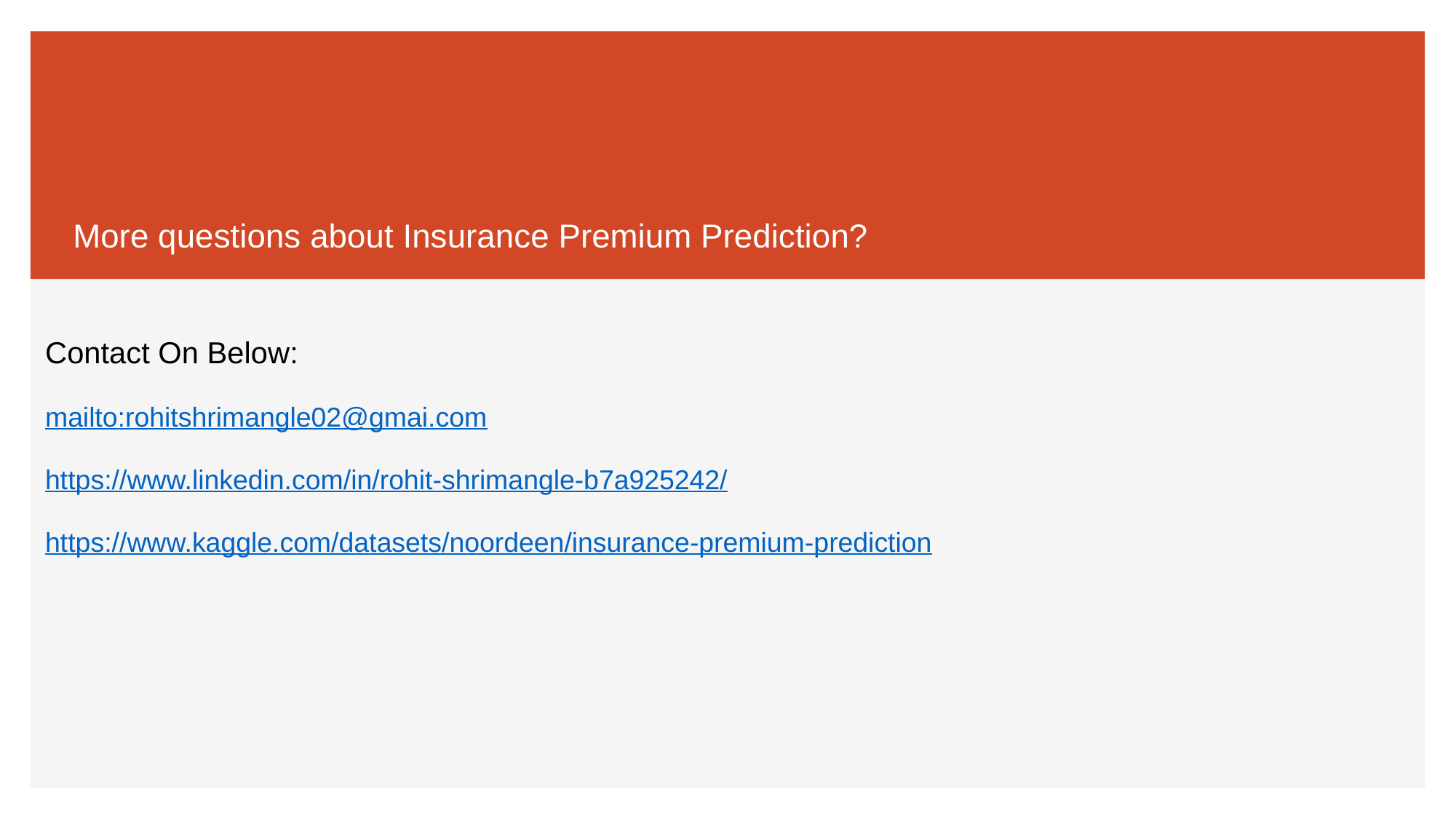

# More questions about Insurance Premium Prediction?
Contact On Below:
mailto:rohitshrimangle02@gmai.com
https://www.linkedin.com/in/rohit-shrimangle-b7a925242/
https://www.kaggle.com/datasets/noordeen/insurance-premium-prediction